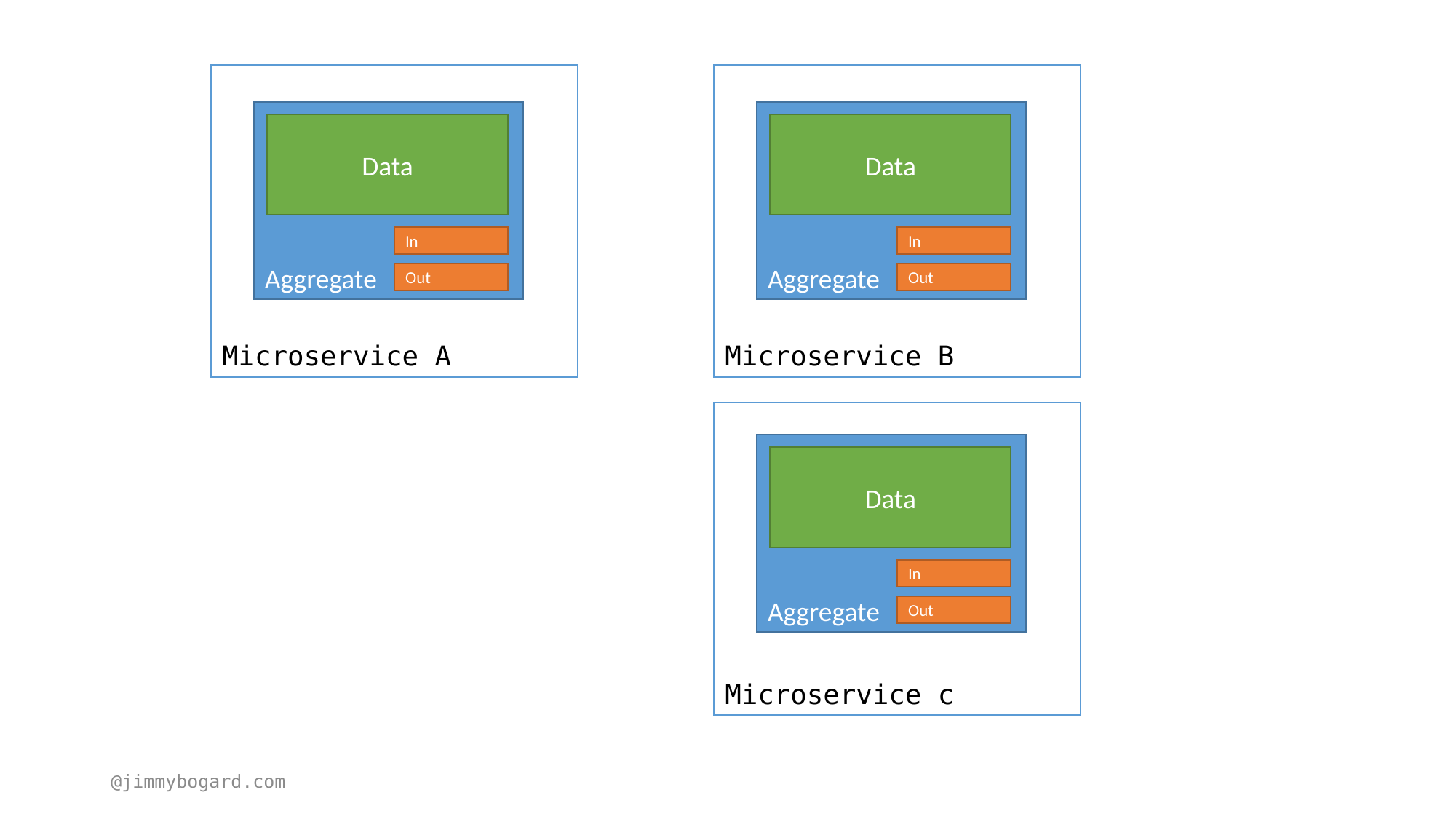

Microservice A
Microservice B
Aggregate
Aggregate
Data
Data
In
In
Out
Out
Microservice c
Aggregate
Data
In
Out
@jimmybogard.com